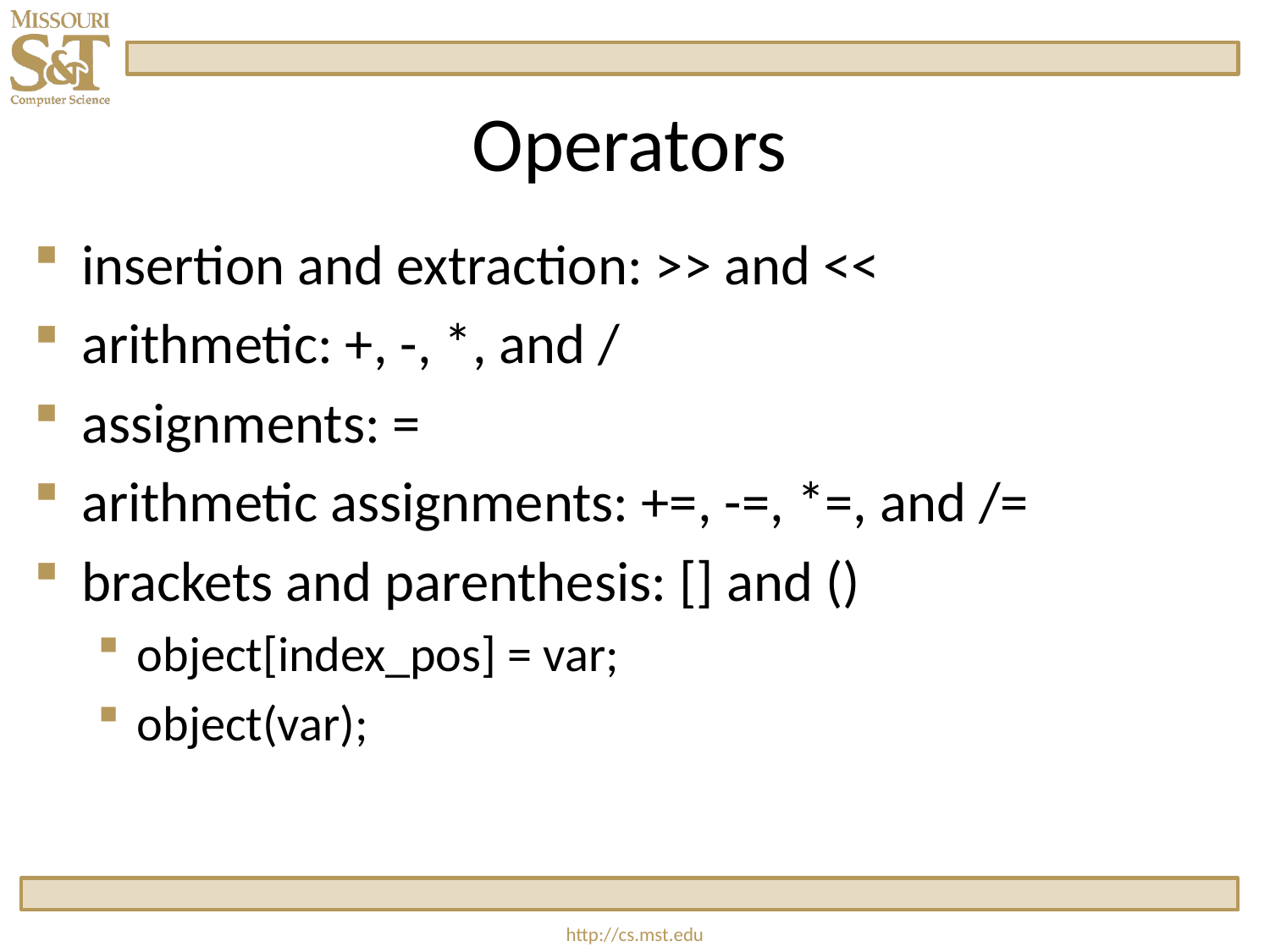

# Operators
insertion and extraction: >> and <<
arithmetic: +, -, *, and /
assignments: =
arithmetic assignments: +=, -=, *=, and /=
brackets and parenthesis: [] and ()
object[index_pos] = var;
object(var);